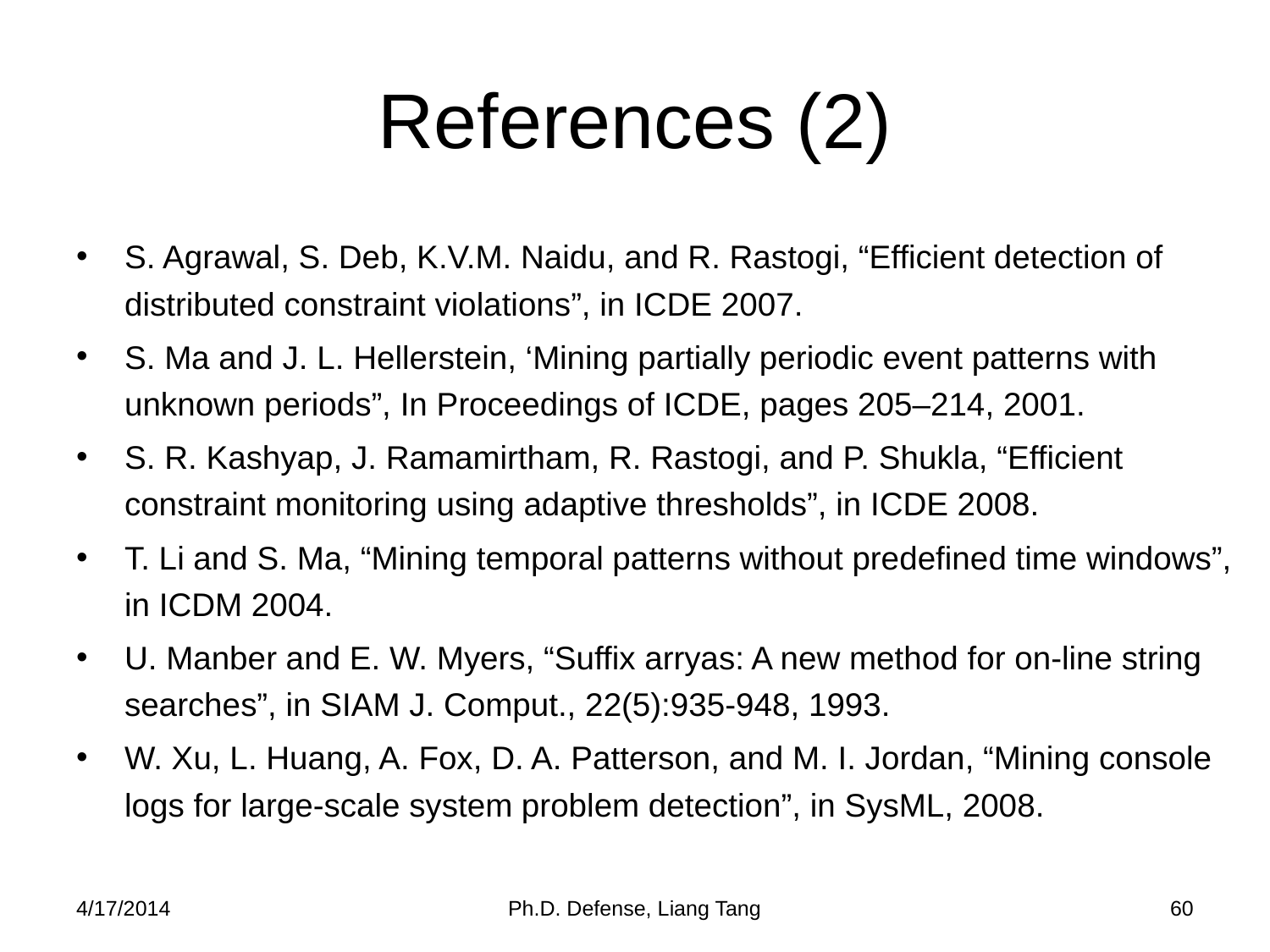

# References (2)
S. Agrawal, S. Deb, K.V.M. Naidu, and R. Rastogi, “Efficient detection of distributed constraint violations”, in ICDE 2007.
S. Ma and J. L. Hellerstein, ‘Mining partially periodic event patterns with unknown periods”, In Proceedings of ICDE, pages 205–214, 2001.
S. R. Kashyap, J. Ramamirtham, R. Rastogi, and P. Shukla, “Efficient constraint monitoring using adaptive thresholds”, in ICDE 2008.
T. Li and S. Ma, “Mining temporal patterns without predefined time windows”, in ICDM 2004.
U. Manber and E. W. Myers, “Suffix arryas: A new method for on-line string searches”, in SIAM J. Comput., 22(5):935-948, 1993.
W. Xu, L. Huang, A. Fox, D. A. Patterson, and M. I. Jordan, “Mining console logs for large-scale system problem detection”, in SysML, 2008.

4/17/2014
Ph.D. Defense, Liang Tang
60